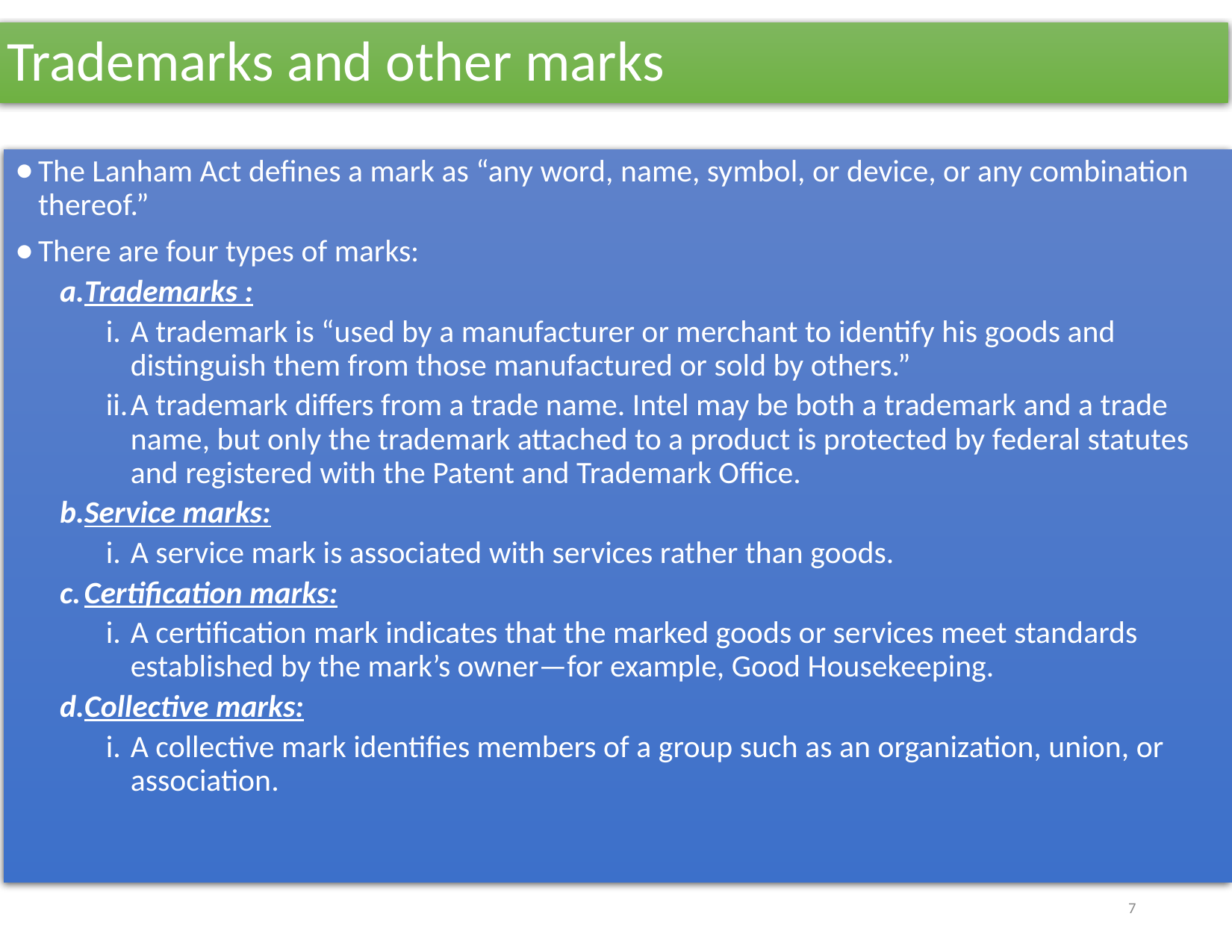

# Trademarks and other marks
The Lanham Act defines a mark as “any word, name, symbol, or device, or any combination thereof.”
There are four types of marks:
Trademarks :
A trademark is “used by a manufacturer or merchant to identify his goods and distinguish them from those manufactured or sold by others.”
A trademark differs from a trade name. Intel may be both a trademark and a trade name, but only the trademark attached to a product is protected by federal statutes and registered with the Patent and Trademark Office.
Service marks:
A service mark is associated with services rather than goods.
Certification marks:
A certification mark indicates that the marked goods or services meet standards established by the mark’s owner—for example, Good Housekeeping.
Collective marks:
A collective mark identifies members of a group such as an organization, union, or association.
7